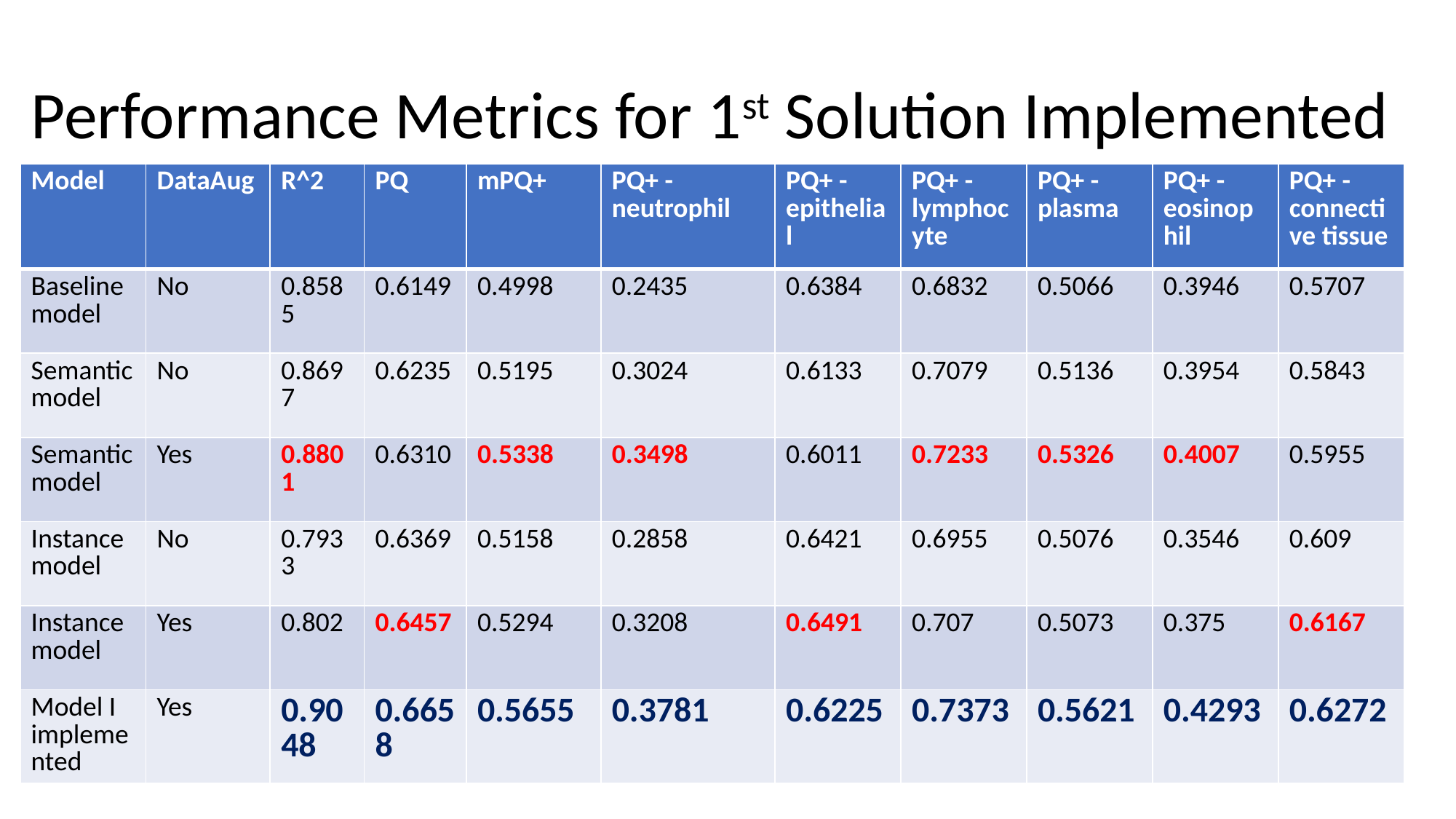

# Performance Metrics for 1st Solution Implemented
| Model | DataAug | R^2 | PQ | mPQ+ | PQ+ - neutrophil | PQ+ - epithelial | PQ+ - lymphocyte | PQ+ - plasma | PQ+ - eosinophil | PQ+ - connective tissue |
| --- | --- | --- | --- | --- | --- | --- | --- | --- | --- | --- |
| Baseline model | No | 0.8585 | 0.6149 | 0.4998 | 0.2435 | 0.6384 | 0.6832 | 0.5066 | 0.3946 | 0.5707 |
| Semantic model | No | 0.8697 | 0.6235 | 0.5195 | 0.3024 | 0.6133 | 0.7079 | 0.5136 | 0.3954 | 0.5843 |
| Semantic model | Yes | 0.8801 | 0.6310 | 0.5338 | 0.3498 | 0.6011 | 0.7233 | 0.5326 | 0.4007 | 0.5955 |
| Instance model | No | 0.7933 | 0.6369 | 0.5158 | 0.2858 | 0.6421 | 0.6955 | 0.5076 | 0.3546 | 0.609 |
| Instance model | Yes | 0.802 | 0.6457 | 0.5294 | 0.3208 | 0.6491 | 0.707 | 0.5073 | 0.375 | 0.6167 |
| Model I implemented | Yes | 0.9048 | 0.6658 | 0.5655 | 0.3781 | 0.6225 | 0.7373 | 0.5621 | 0.4293 | 0.6272 |